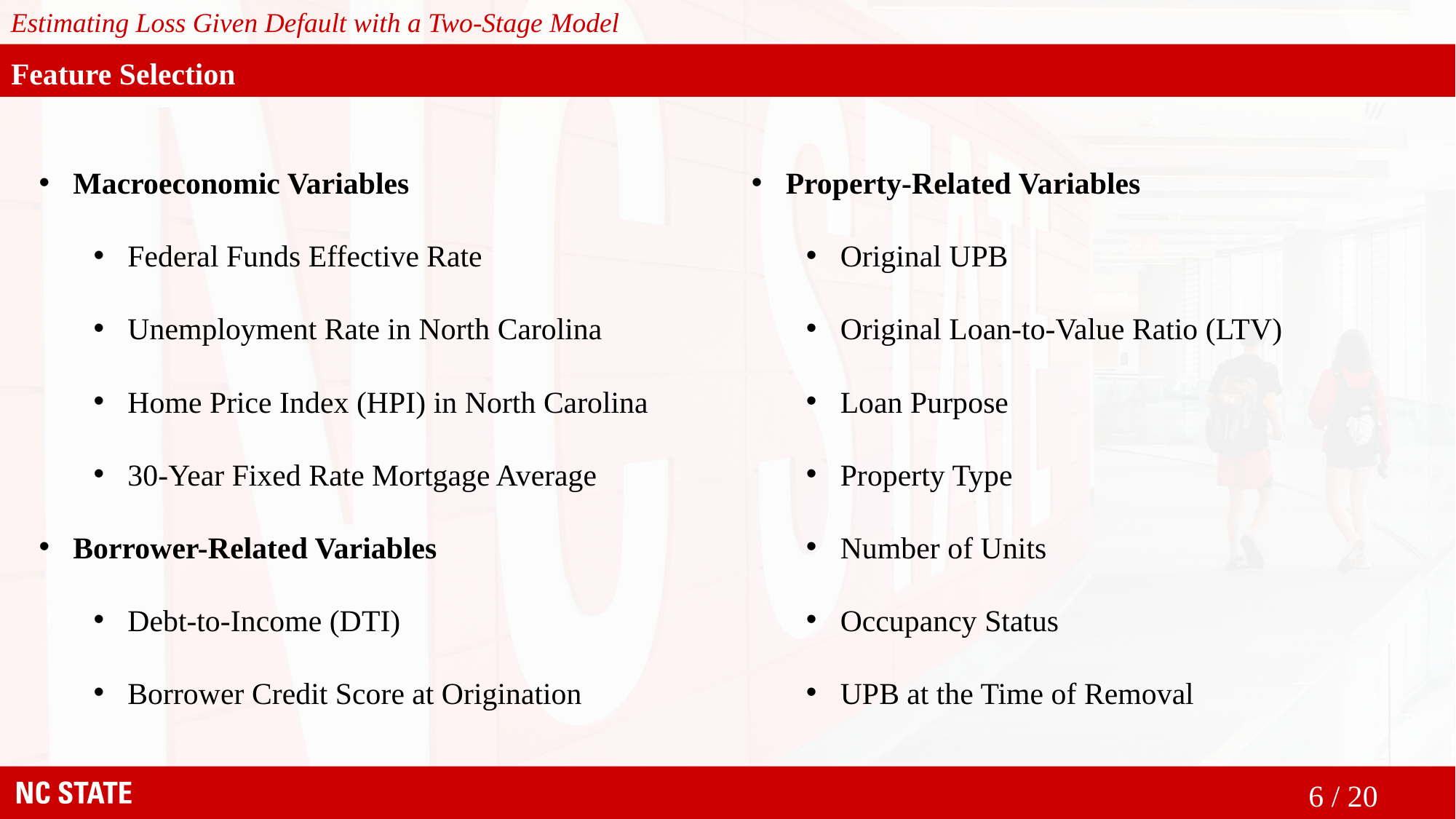

# Feature Selection
Macroeconomic Variables
Federal Funds Effective Rate
Unemployment Rate in North Carolina
Home Price Index (HPI) in North Carolina
30-Year Fixed Rate Mortgage Average
Borrower-Related Variables
Debt-to-Income (DTI)
Borrower Credit Score at Origination
Property-Related Variables
Original UPB
Original Loan-to-Value Ratio (LTV)
Loan Purpose
Property Type
Number of Units
Occupancy Status
UPB at the Time of Removal